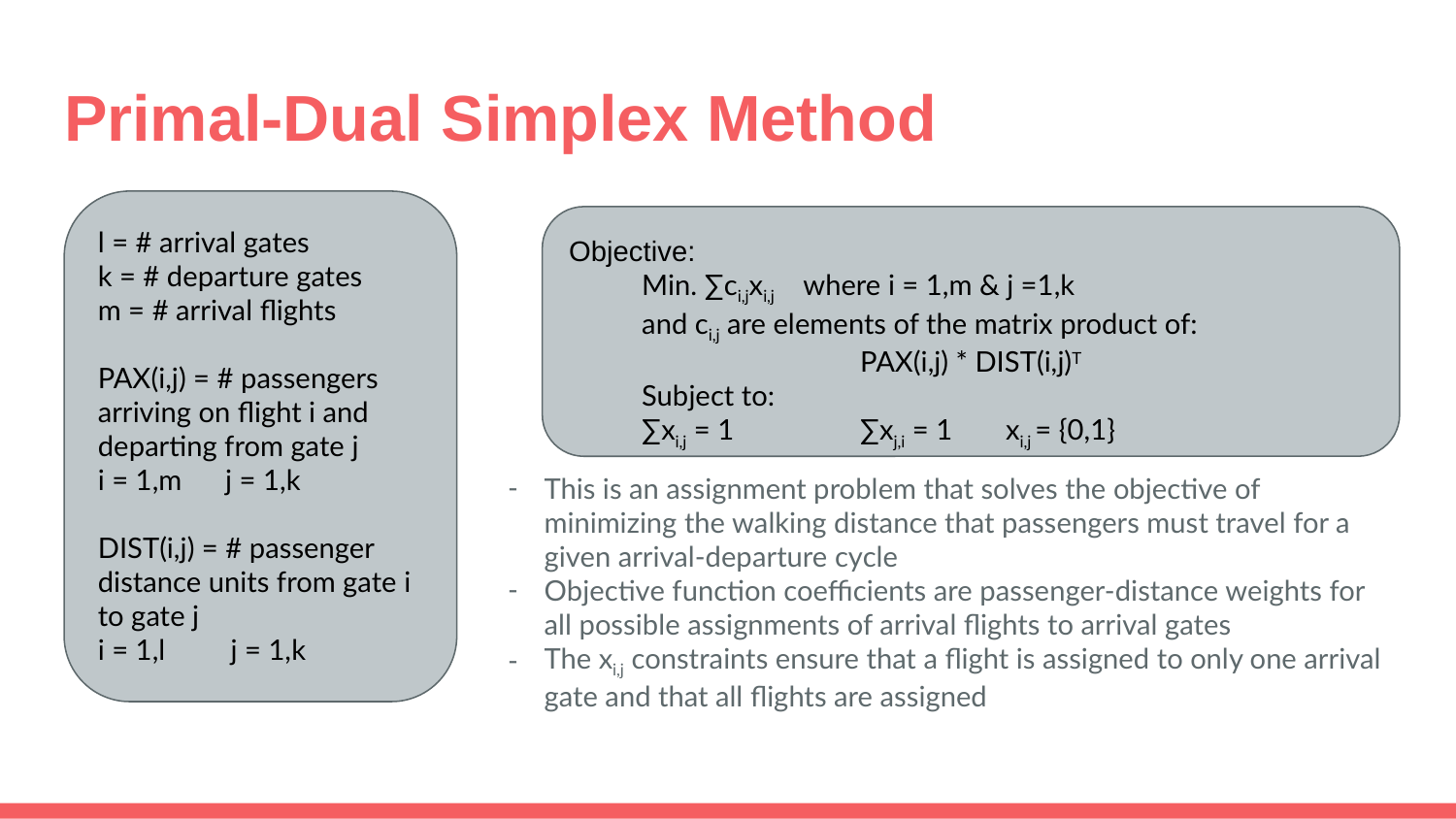

# Primal-Dual Simplex Method
l = # arrival gates
k = # departure gates
m = # arrival flights

PAX(i,j) = # passengers arriving on flight i and departing from gate j
i = 1,m      j = 1,k

DIST(i,j) = # passenger distance units from gate i to gate j
i = 1,l         j = 1,k

Objective:
Min. ∑ci,jxi,j    where i = 1,m & j =1,k
and ci,j are elements of the matrix product of:
		PAX(i,j) * DIST(i,j)T
Subject to:
∑xi,j = 1	∑xj,i = 1	xi,j = {0,1}

This is an assignment problem that solves the objective of minimizing the walking distance that passengers must travel for a given arrival-departure cycle
Objective function coefficients are passenger-distance weights for all possible assignments of arrival flights to arrival gates
The xi,j constraints ensure that a flight is assigned to only one arrival gate and that all flights are assigned